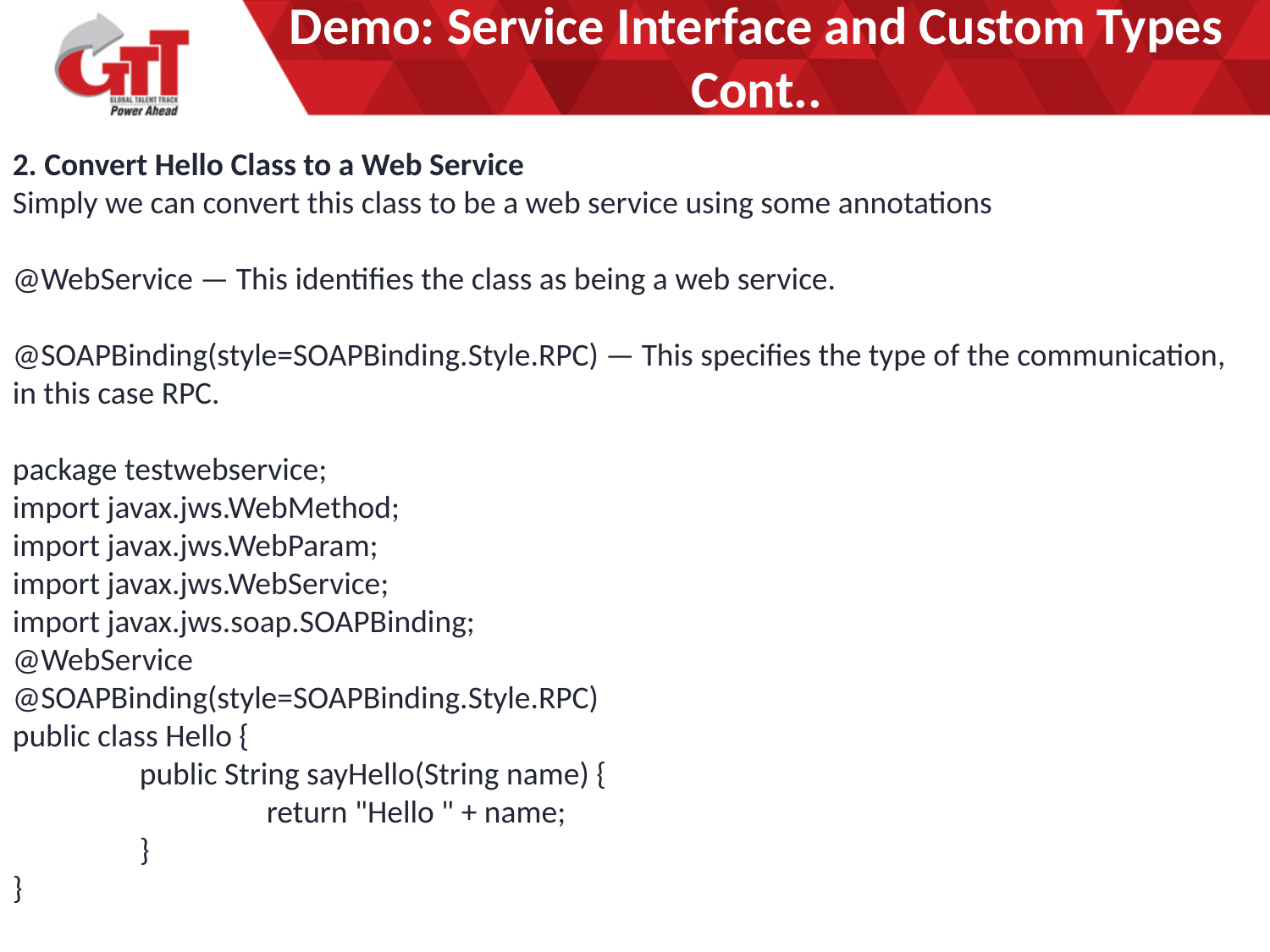

# Demo: Service Interface and Custom Types Cont..
2. Convert Hello Class to a Web Service
Simply we can convert this class to be a web service using some annotations

@WebService — This identifies the class as being a web service.

@SOAPBinding(style=SOAPBinding.Style.RPC) — This specifies the type of the communication, in this case RPC.

package testwebservice;
import javax.jws.WebMethod;
import javax.jws.WebParam;
import javax.jws.WebService;
import javax.jws.soap.SOAPBinding;
@WebService
@SOAPBinding(style=SOAPBinding.Style.RPC)
public class Hello {
	public String sayHello(String name) {
		return "Hello " + name;
	}
}